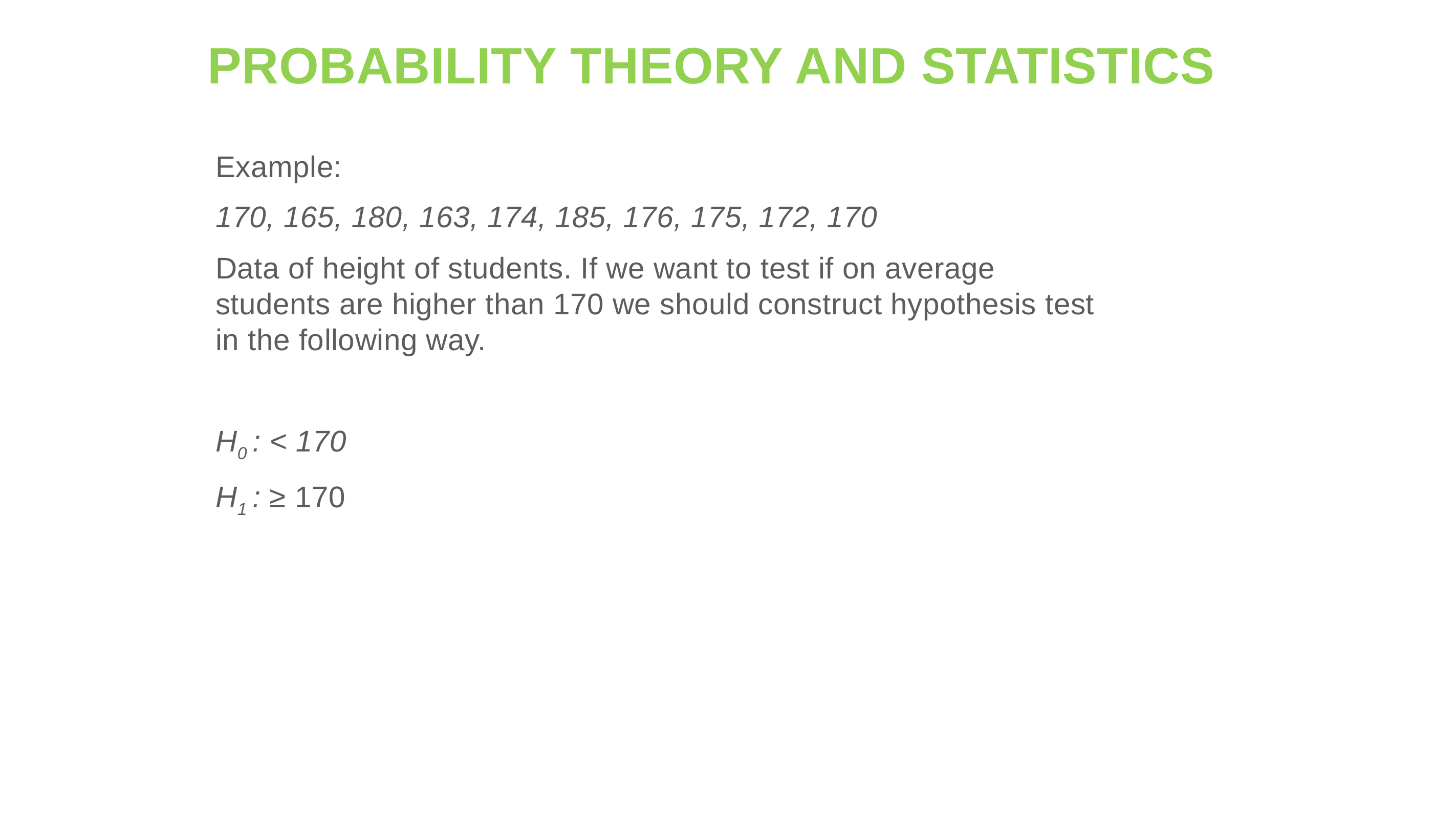

PROBABILITY THEORY AND STATISTICS
Example:
170, 165, 180, 163, 174, 185, 176, 175, 172, 170
Data of height of students. If we want to test if on average students are higher than 170 we should construct hypothesis test in the following way.

H0 : < 170
H1 : ≥ 170